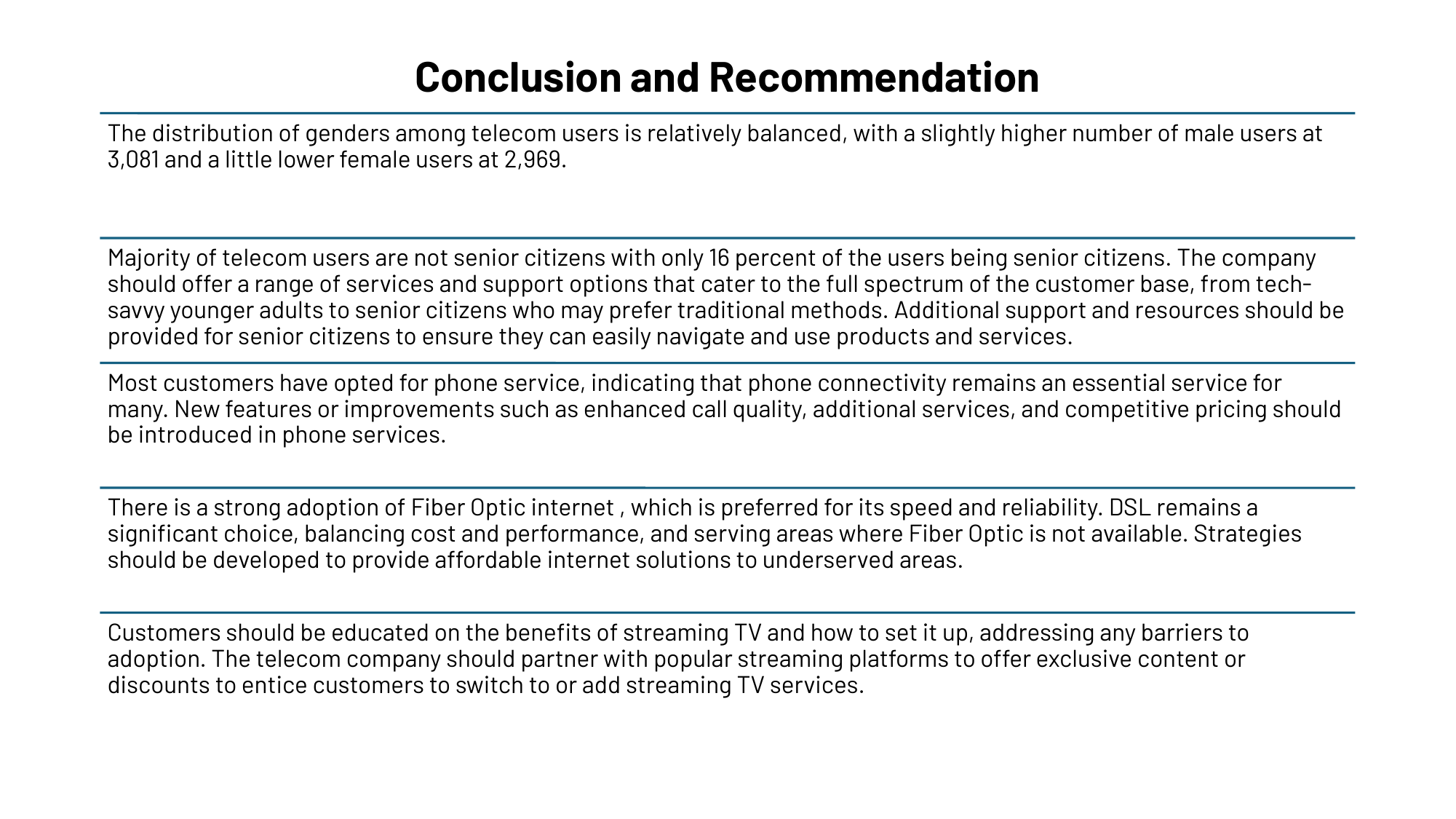

# Conclusion and Recommendation
The distribution of genders among telecom users is relatively balanced, with a slightly higher number of male users at 3,081 and a little lower female users at 2,969.
Majority of telecom users are not senior citizens with only 16 percent of the users being senior citizens. The company should offer a range of services and support options that cater to the full spectrum of the customer base, from tech-savvy younger adults to senior citizens who may prefer traditional methods. Additional support and resources should be provided for senior citizens to ensure they can easily navigate and use products and services.
Most customers have opted for phone service, indicating that phone connectivity remains an essential service for many. New features or improvements such as enhanced call quality, additional services, and competitive pricing should be introduced in phone services.
There is a strong adoption of Fiber Optic internet , which is preferred for its speed and reliability. DSL remains a significant choice, balancing cost and performance, and serving areas where Fiber Optic is not available. Strategies should be developed to provide affordable internet solutions to underserved areas.
Customers should be educated on the benefits of streaming TV and how to set it up, addressing any barriers to adoption. The telecom company should partner with popular streaming platforms to offer exclusive content or discounts to entice customers to switch to or add streaming TV services.